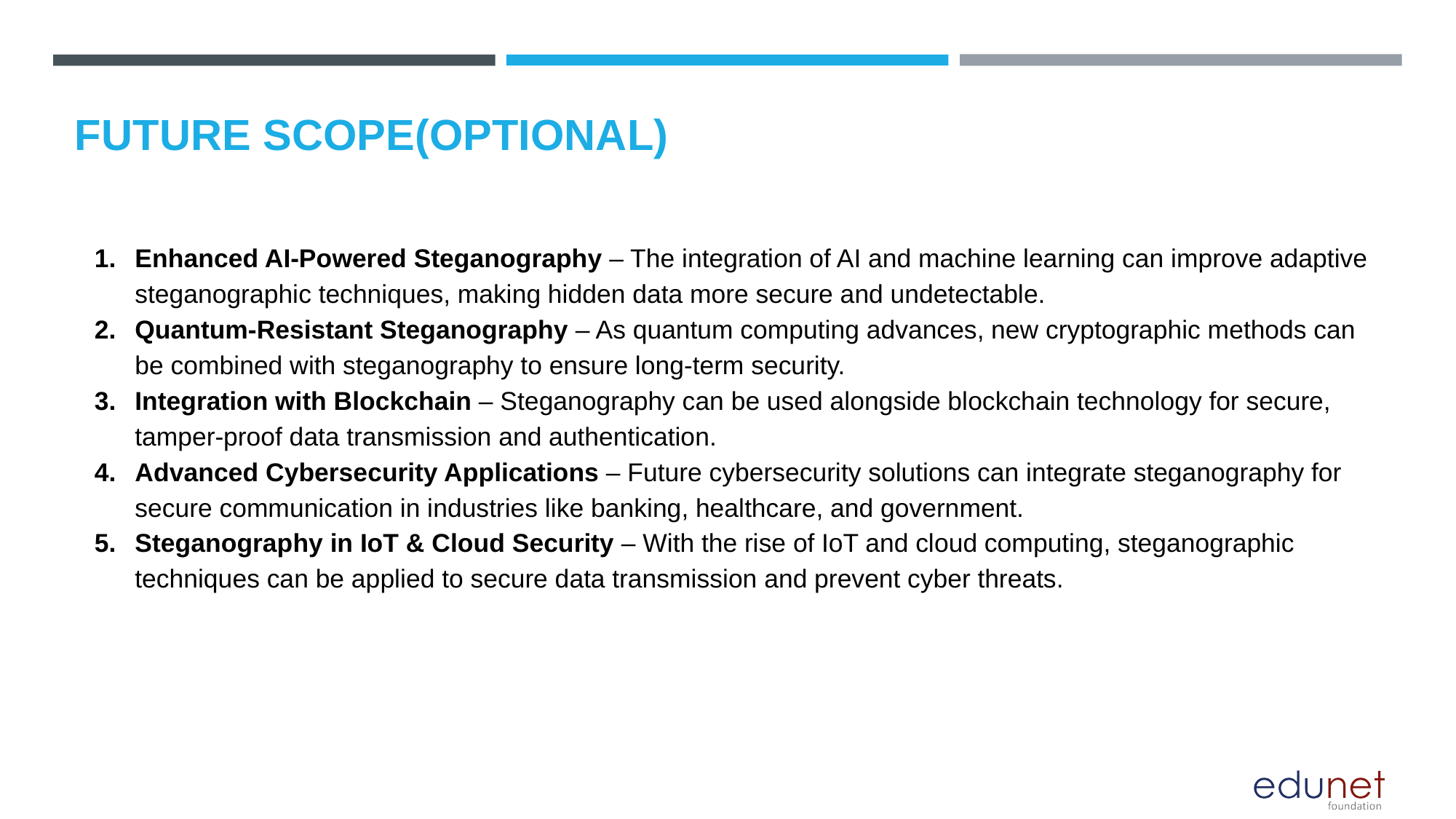

FUTURE SCOPE(OPTIONAL)

Enhanced AI-Powered Steganography – The integration of AI and machine learning can improve adaptive steganographic techniques, making hidden data more secure and undetectable.
Quantum-Resistant Steganography – As quantum computing advances, new cryptographic methods can be combined with steganography to ensure long-term security.
Integration with Blockchain – Steganography can be used alongside blockchain technology for secure, tamper-proof data transmission and authentication.
Advanced Cybersecurity Applications – Future cybersecurity solutions can integrate steganography for secure communication in industries like banking, healthcare, and government.
Steganography in IoT & Cloud Security – With the rise of IoT and cloud computing, steganographic techniques can be applied to secure data transmission and prevent cyber threats.